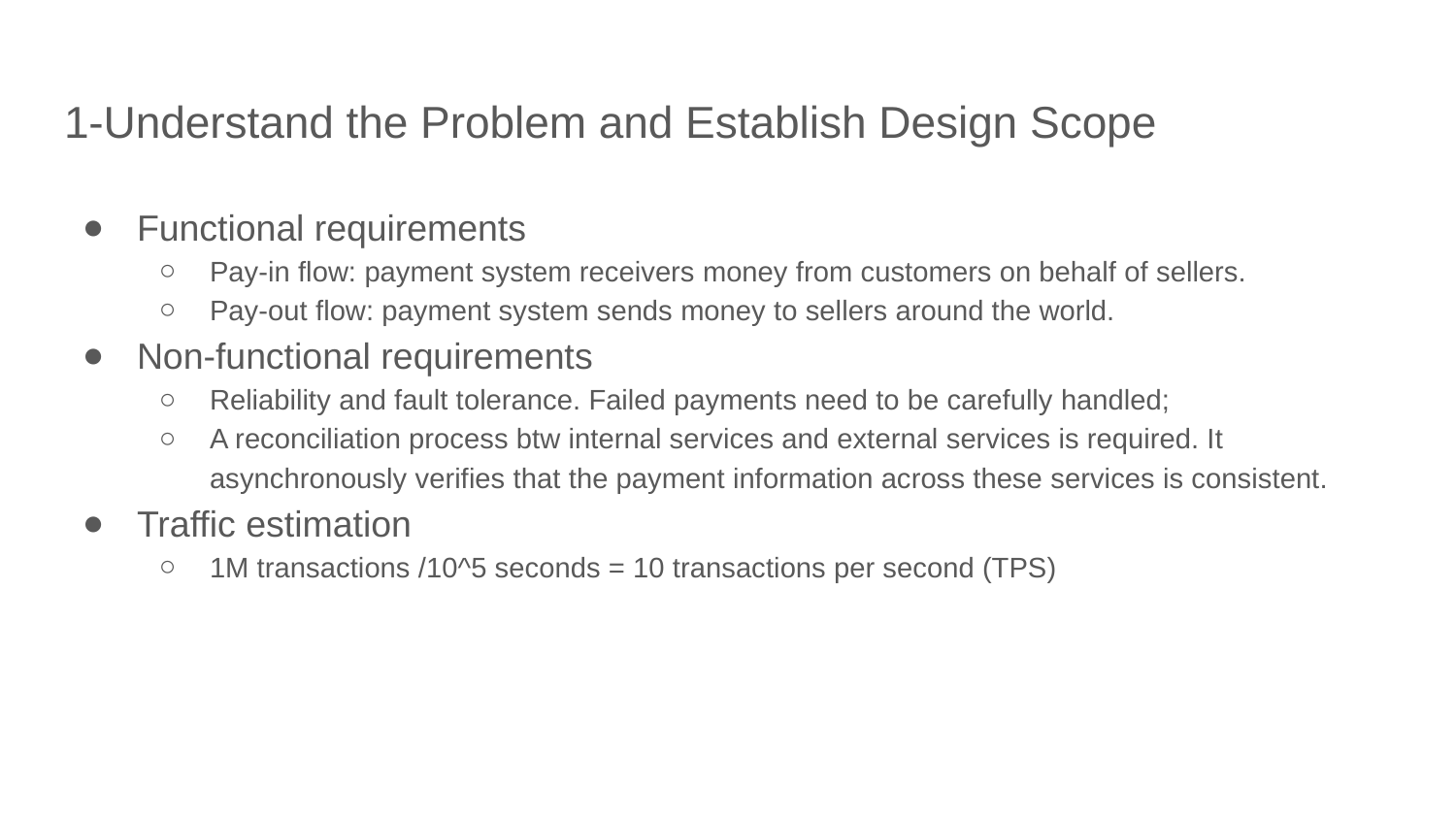

# 1-Understand the Problem and Establish Design Scope

Functional requirements
Pay-in flow: payment system receivers money from customers on behalf of sellers.
Pay-out flow: payment system sends money to sellers around the world.
Non-functional requirements
Reliability and fault tolerance. Failed payments need to be carefully handled;
A reconciliation process btw internal services and external services is required. It asynchronously verifies that the payment information across these services is consistent.
Traffic estimation
1M transactions /10^5 seconds = 10 transactions per second (TPS)